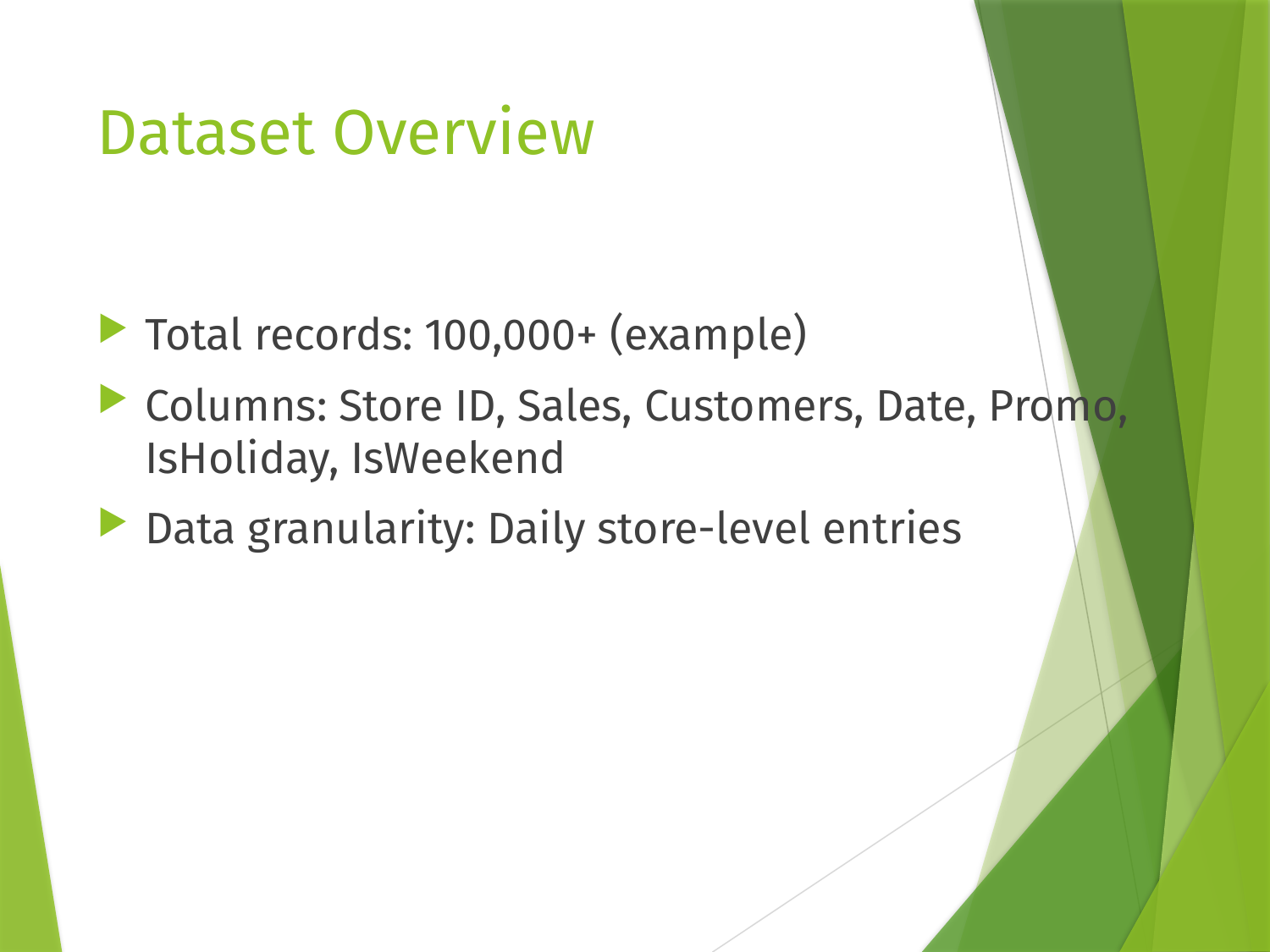

# Dataset Overview
Total records: 100,000+ (example)
Columns: Store ID, Sales, Customers, Date, Promo, IsHoliday, IsWeekend
Data granularity: Daily store-level entries